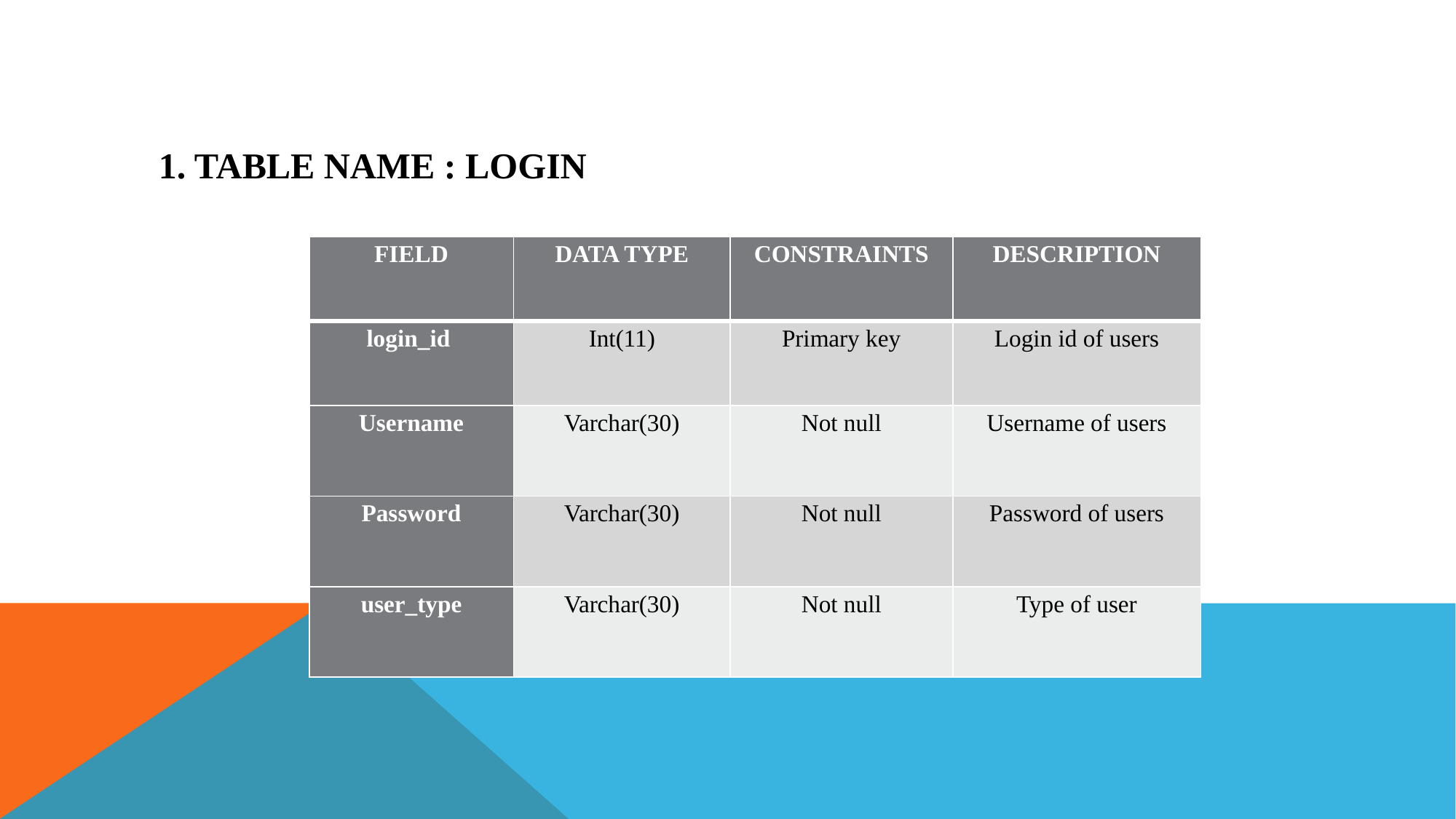

1. TABLE NAME : LOGIN
| FIELD | DATA TYPE | CONSTRAINTS | DESCRIPTION |
| --- | --- | --- | --- |
| login\_id | Int(11) | Primary key | Login id of users |
| Username | Varchar(30) | Not null | Username of users |
| Password | Varchar(30) | Not null | Password of users |
| user\_type | Varchar(30) | Not null | Type of user |